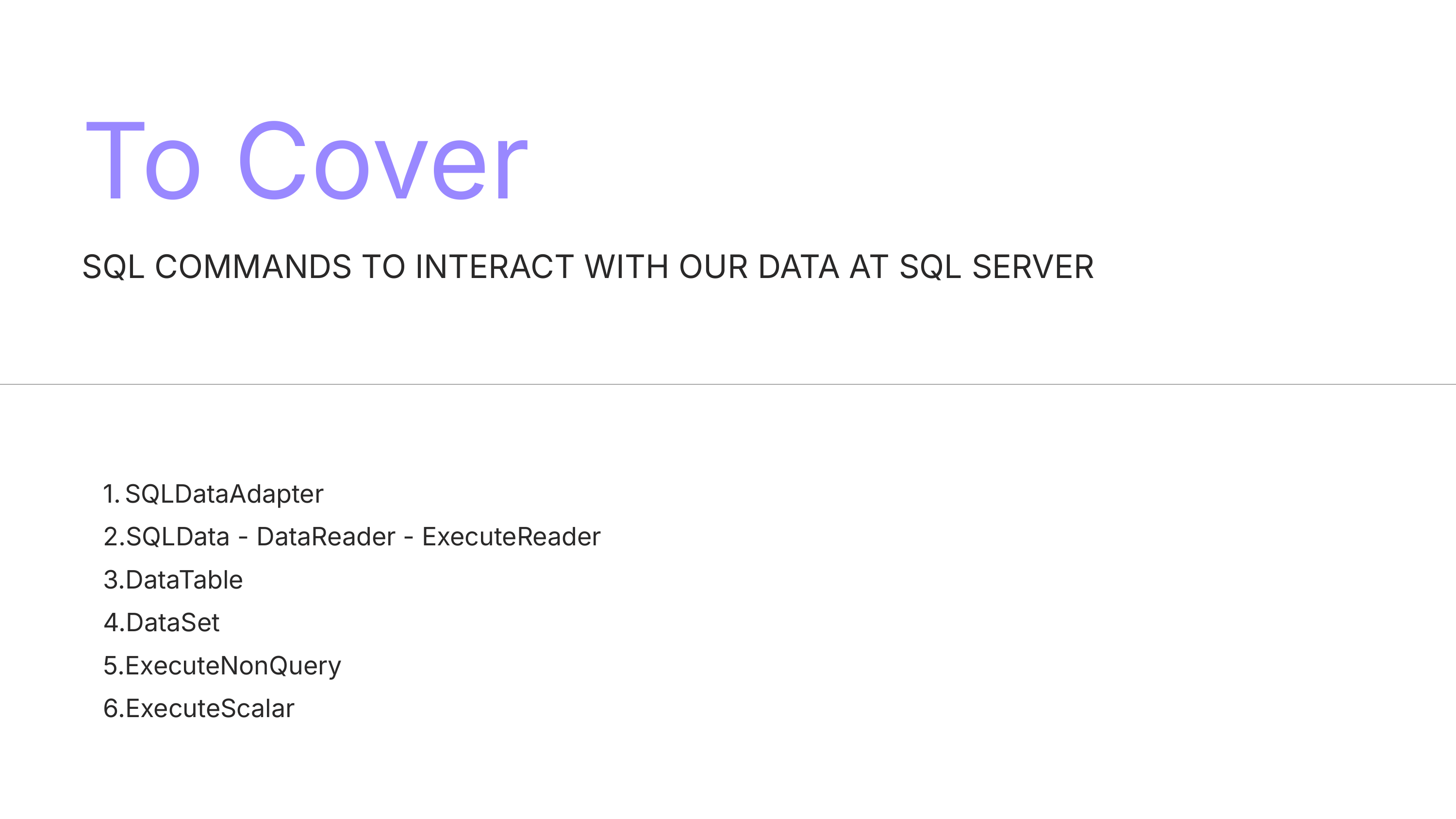

To Cover
SQL COMMANDS TO INTERACT WITH OUR DATA AT SQL SERVER

SQLDataAdapter
SQLData - DataReader - ExecuteReader
DataTable
DataSet
ExecuteNonQuery
ExecuteScalar